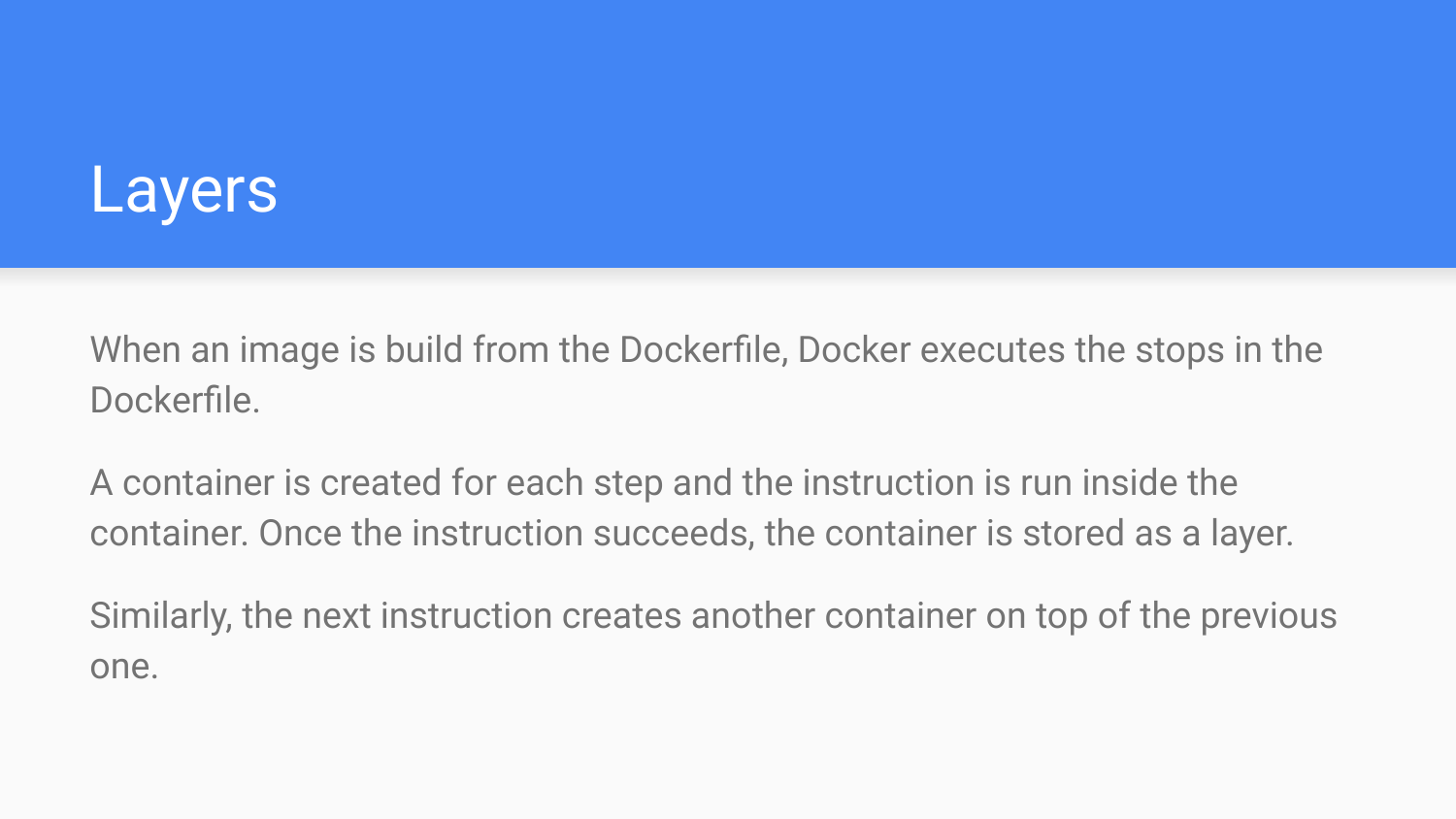

# Layers
When an image is build from the Dockerfile, Docker executes the stops in the Dockerfile.
A container is created for each step and the instruction is run inside the container. Once the instruction succeeds, the container is stored as a layer.
Similarly, the next instruction creates another container on top of the previous one.